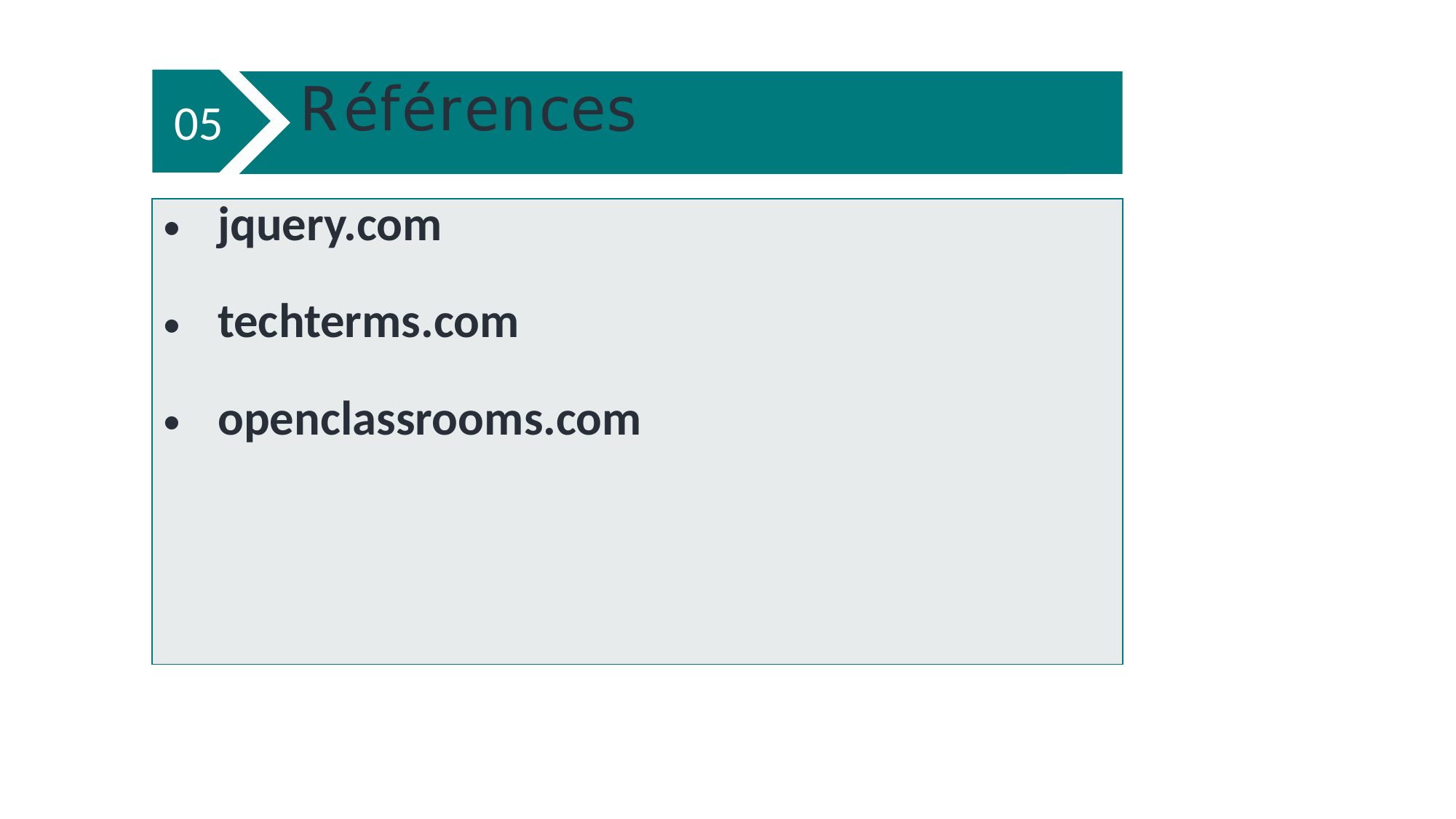

#
05
Références

| jquery.com techterms.com openclassrooms.com |
| --- |